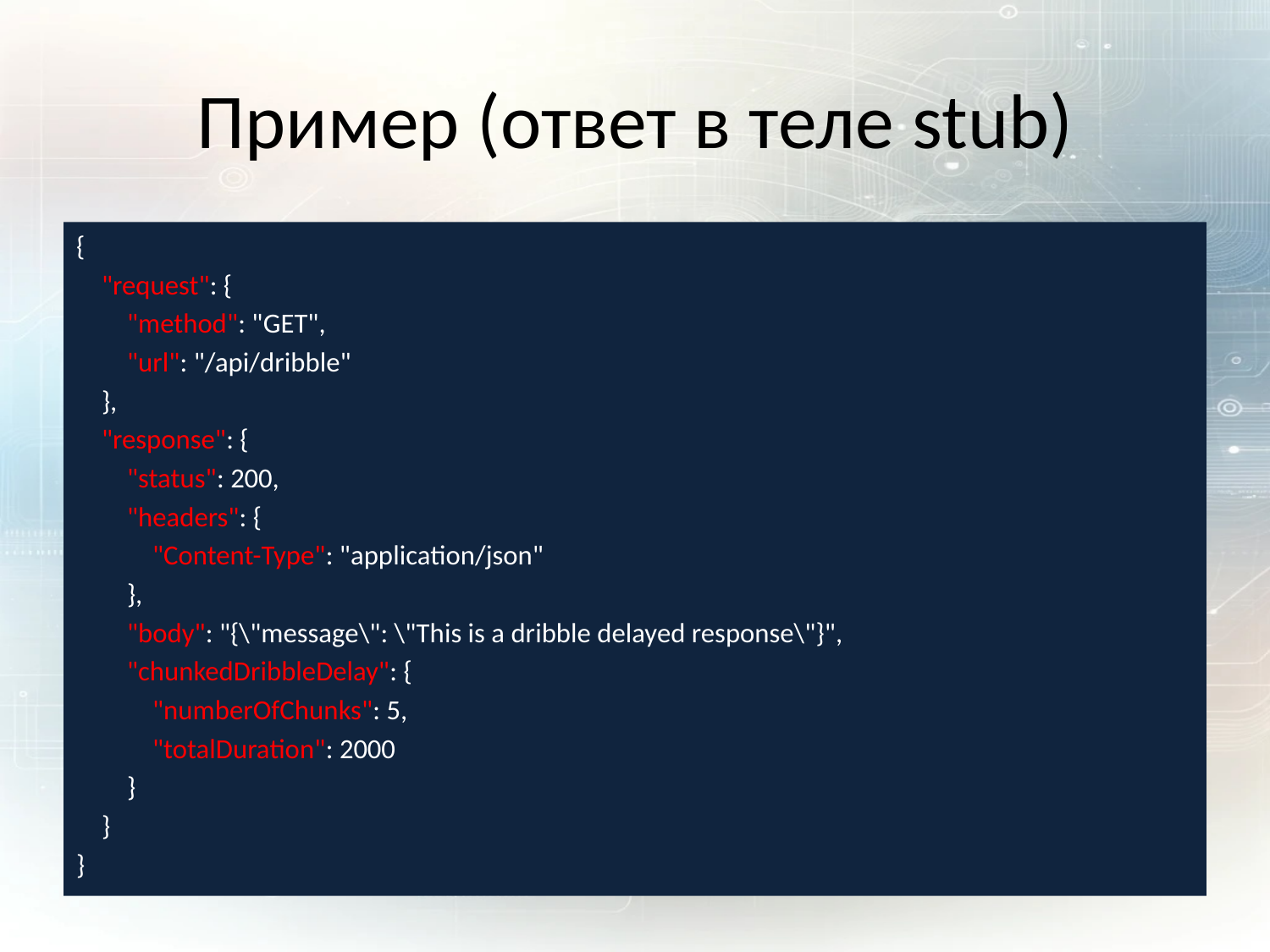

# Пример (ответ в теле stub)
{
    "request": {
        "method": "GET",
        "url": "/api/dribble"
    },
    "response": {
        "status": 200,
        "headers": {
            "Content-Type": "application/json"
        },
        "body": "{\"message\": \"This is a dribble delayed response\"}",
        "chunkedDribbleDelay": {
            "numberOfChunks": 5,
            "totalDuration": 2000
        }
    }
}